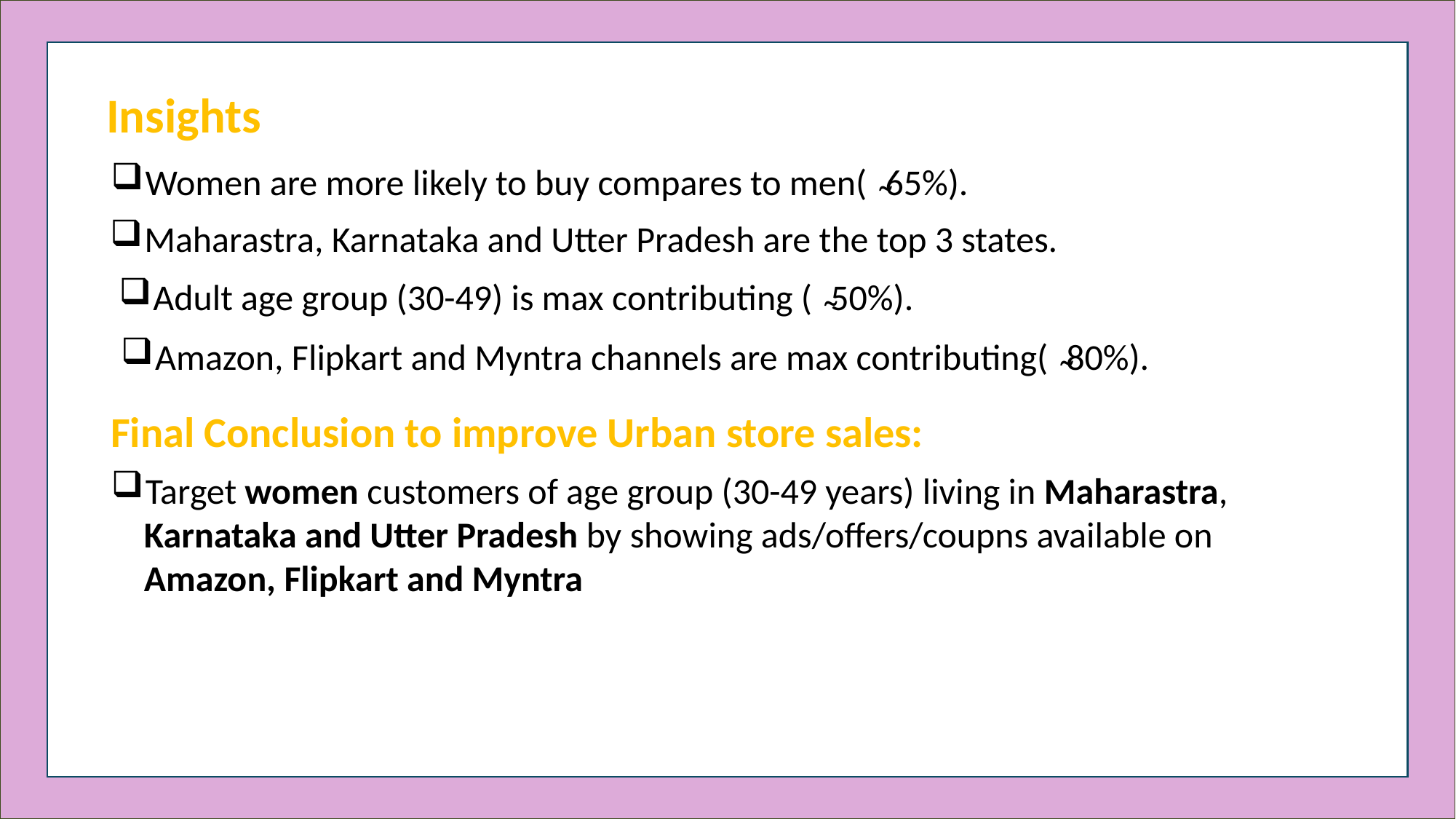

isheji-copy_1735566215318
Insights
Women are more likely to buy compares to men(  ̴65%).
Maharastra, Karnataka and Utter Pradesh are the top 3 states.
Adult age group (30-49) is max contributing (  ̴50%).
Amazon, Flipkart and Myntra channels are max contributing(  ̴80%).
Final Conclusion to improve Urban store sales:
Target women customers of age group (30-49 years) living in Maharastra,
    Karnataka and Utter Pradesh by showing ads/offers/coupns available on
    Amazon, Flipkart and Myntra